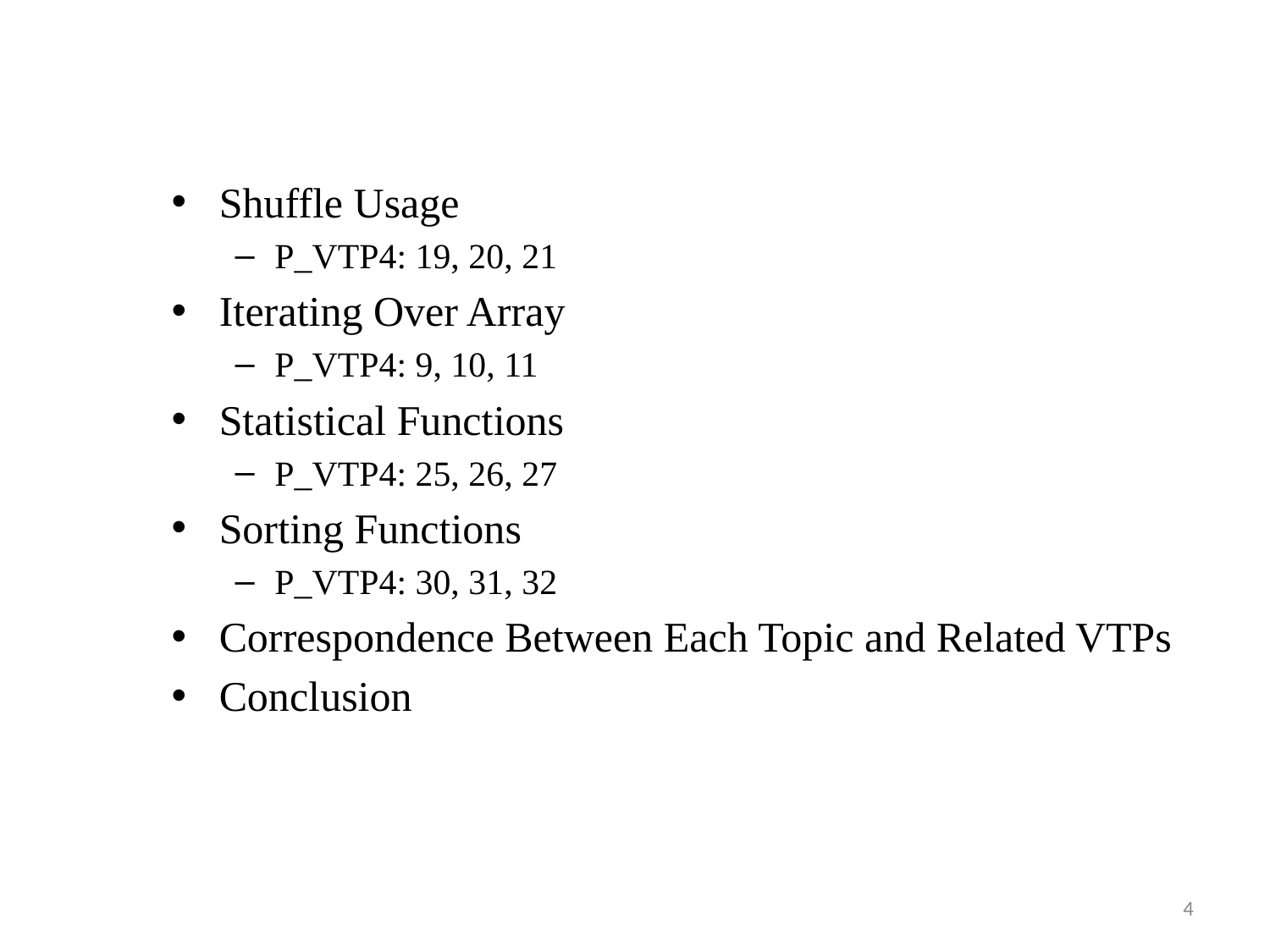

Shuffle Usage
P_VTP4: 19, 20, 21
Iterating Over Array
P_VTP4: 9, 10, 11
Statistical Functions
P_VTP4: 25, 26, 27
Sorting Functions
P_VTP4: 30, 31, 32
Correspondence Between Each Topic and Related VTPs
Conclusion
4